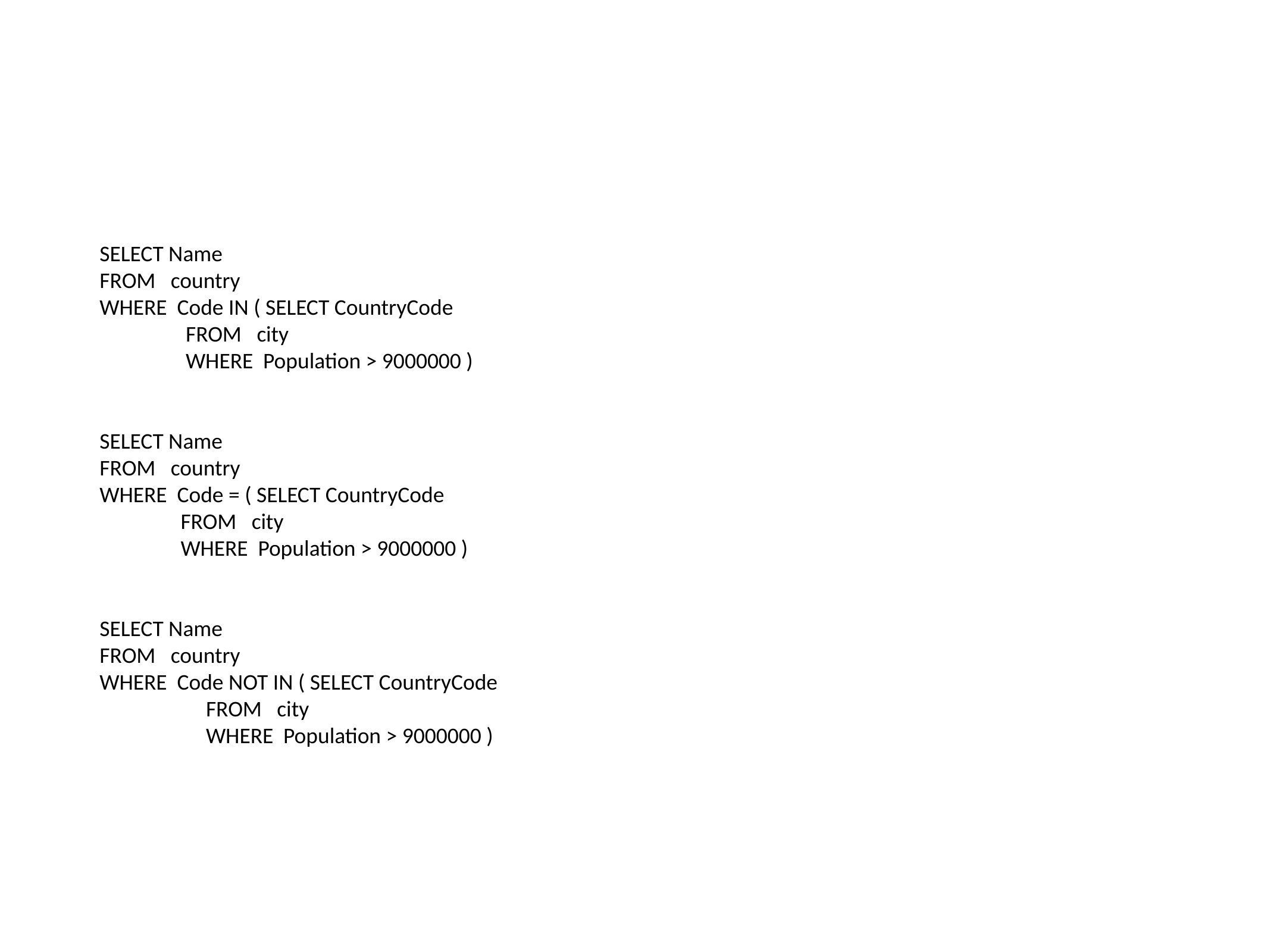

#
SELECT Name
FROM   country
WHERE  Code IN ( SELECT CountryCode
                 FROM   city
                 WHERE  Population > 9000000 )

SELECT Name
FROM   country
WHERE  Code = ( SELECT CountryCode
                FROM   city
                WHERE  Population > 9000000 )

SELECT Name
FROM   country
WHERE  Code NOT IN ( SELECT CountryCode
                     FROM   city
                     WHERE  Population > 9000000 )